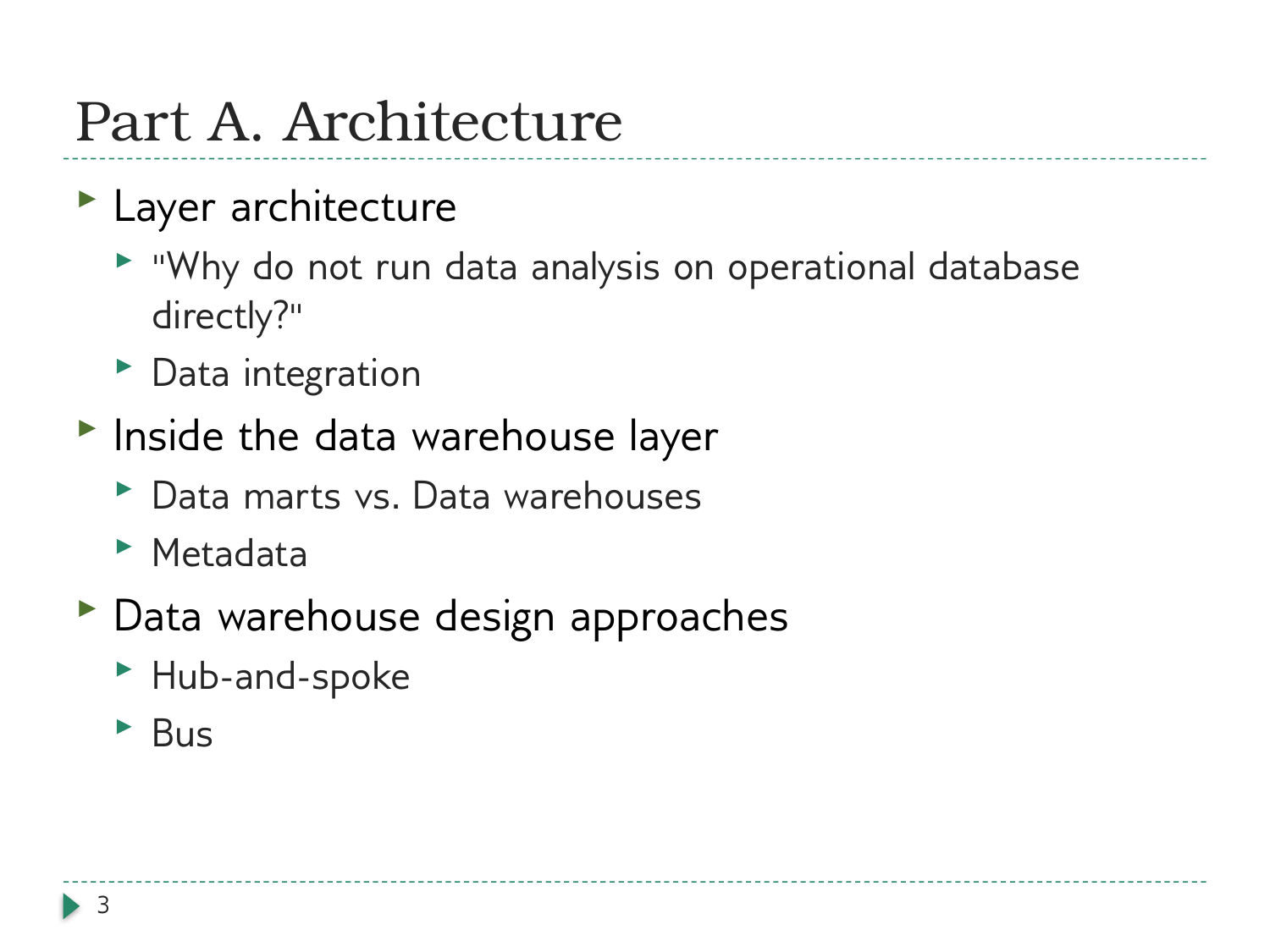

# Part A. Architecture
Layer architecture
"Why do not run data analysis on operational database directly?"
Data integration
Inside the data warehouse layer
Data marts vs. Data warehouses
Metadata
Data warehouse design approaches
Hub-and-spoke
Bus
3